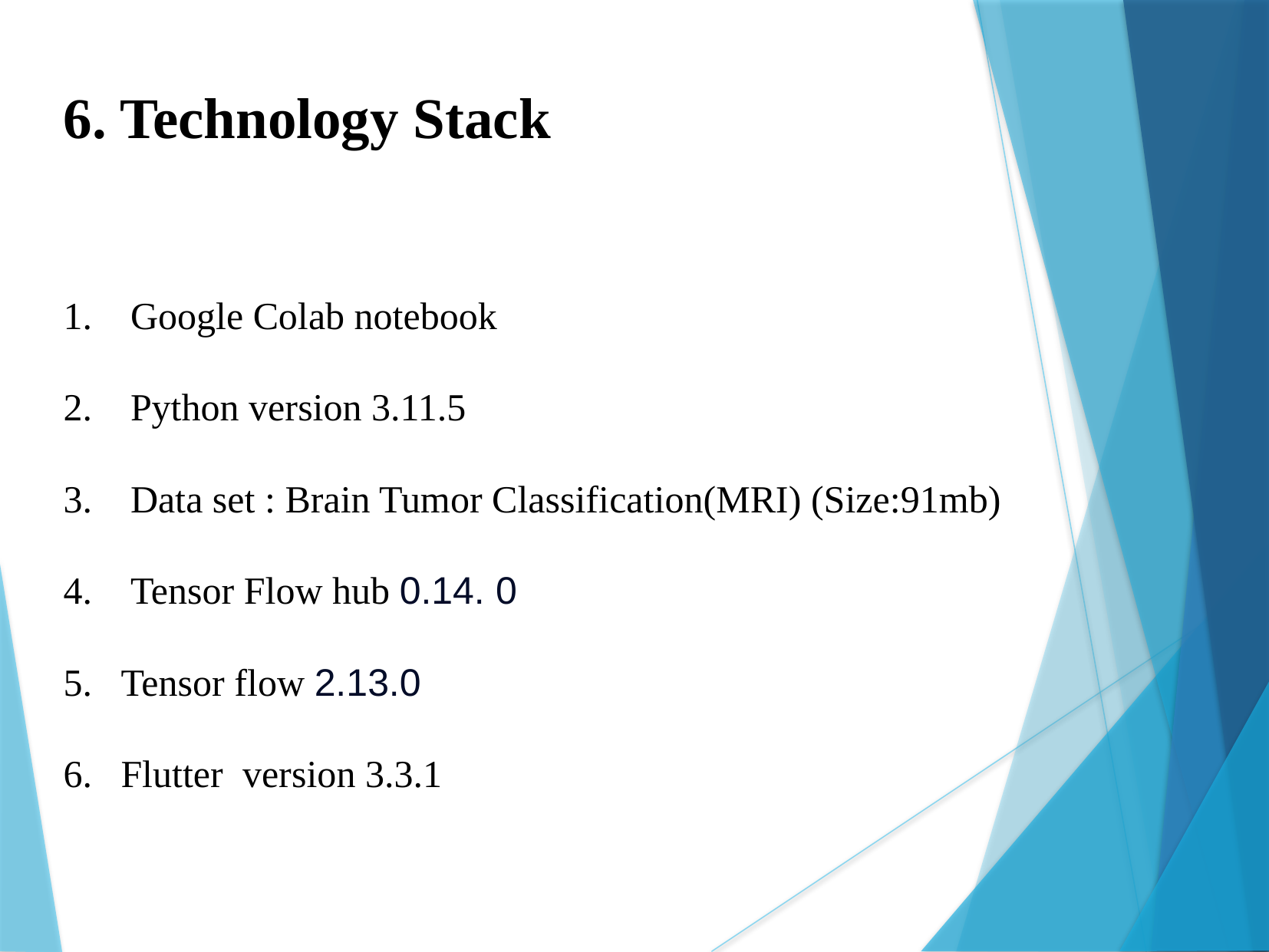

6. Technology Stack

 Google Colab notebook
 Python version 3.11.5
 Data set : Brain Tumor Classification(MRI) (Size:91mb)
 Tensor Flow hub 0.14. 0
Tensor flow 2.13.0
Flutter  version 3.3.1